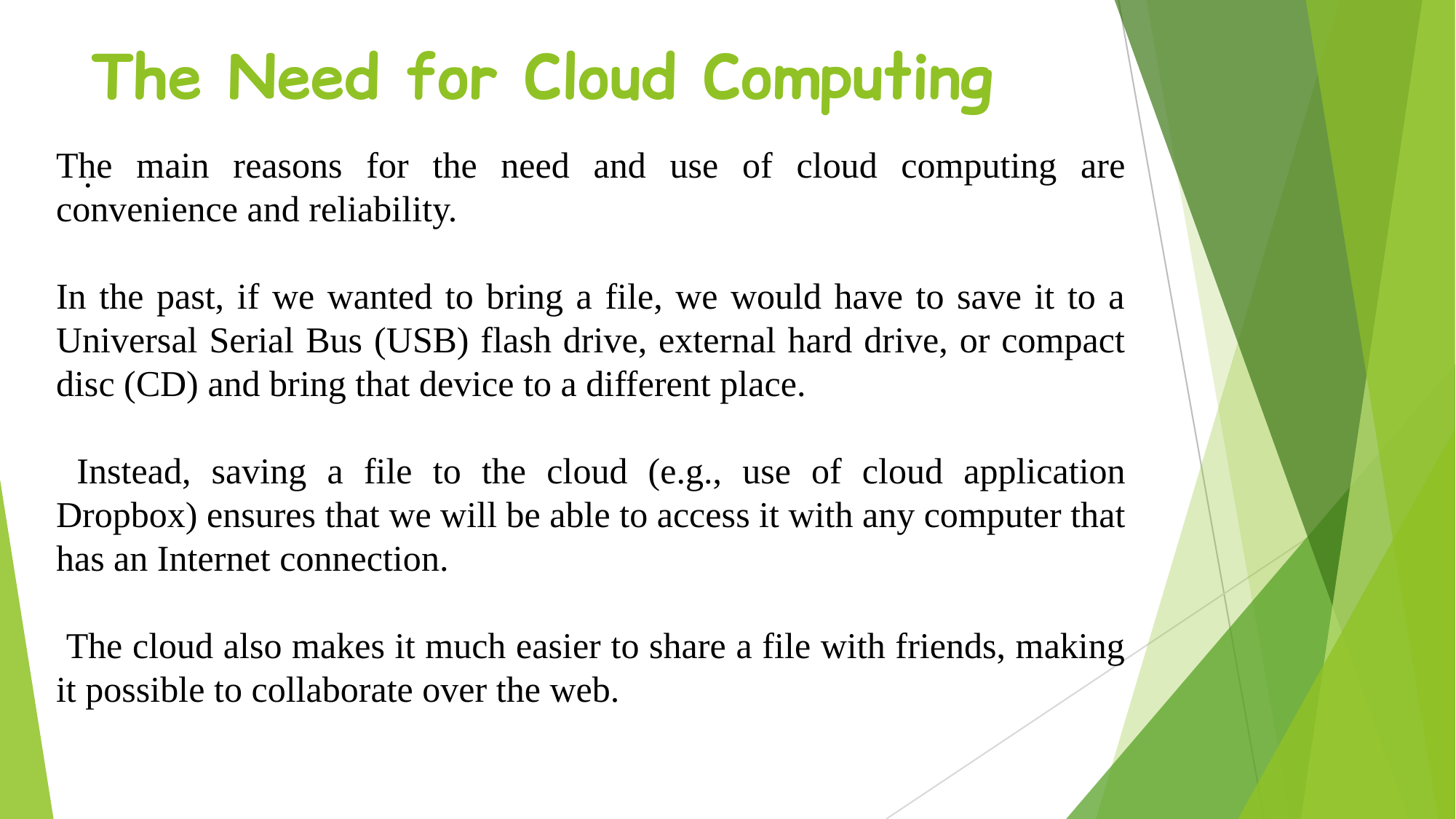

# The Need for Cloud Computing
The main reasons for the need and use of cloud computing are convenience and reliability.

In the past, if we wanted to bring a file, we would have to save it to a Universal Serial Bus (USB) flash drive, external hard drive, or compact disc (CD) and bring that device to a different place.

 Instead, saving a file to the cloud (e.g., use of cloud application Dropbox) ensures that we will be able to access it with any computer that has an Internet connection.

 The cloud also makes it much easier to share a file with friends, making it possible to collaborate over the web.
.